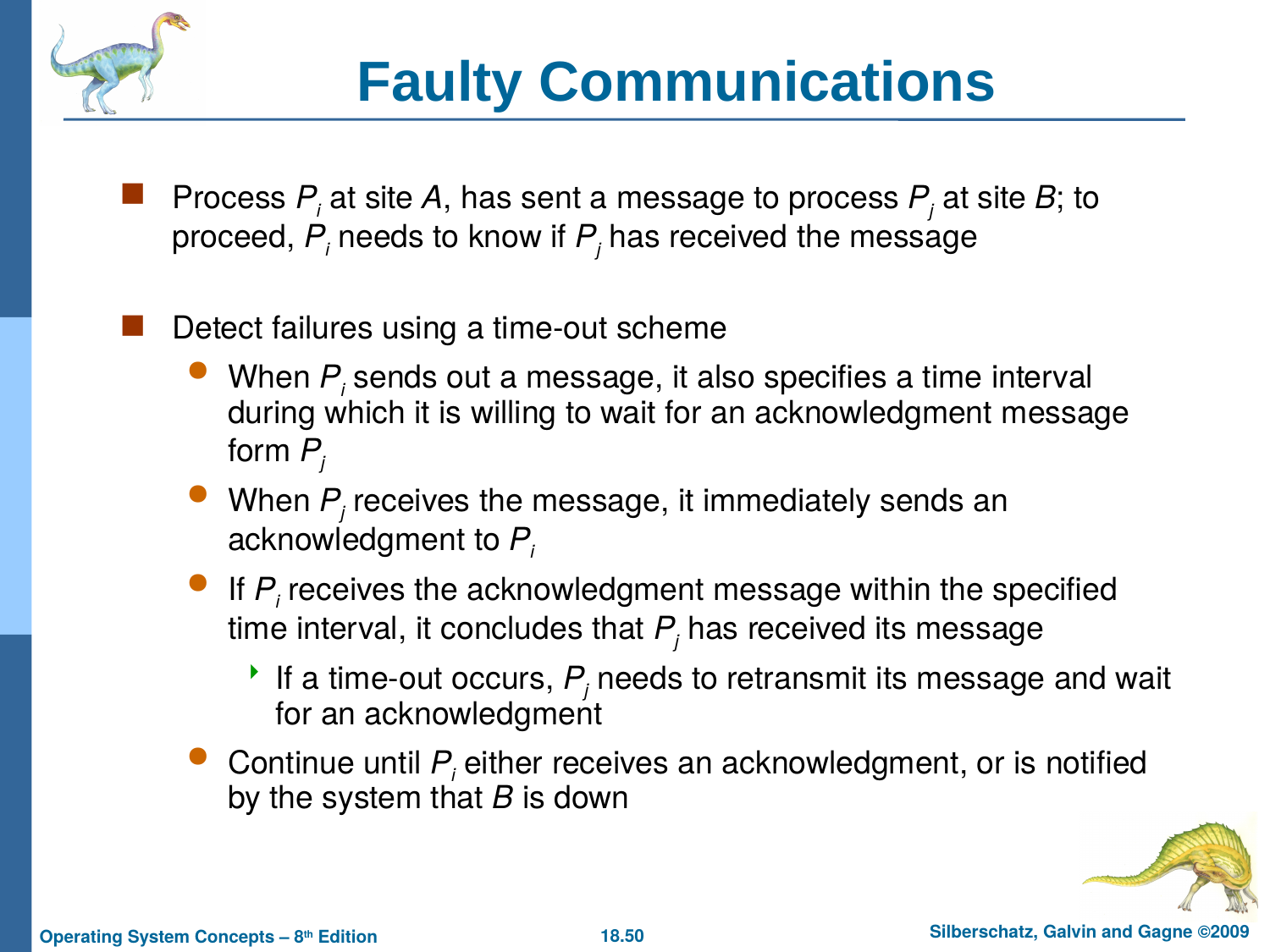

# Faulty Communications
Process Pi at site A, has sent a message to process Pj at site B; to proceed, Pi needs to know if Pj has received the message

Detect failures using a time-out scheme
When Pi sends out a message, it also specifies a time interval during which it is willing to wait for an acknowledgment message form Pj
When Pj receives the message, it immediately sends an acknowledgment to Pi
If Pi receives the acknowledgment message within the specified time interval, it concludes that Pj has received its message
If a time-out occurs, Pj needs to retransmit its message and wait for an acknowledgment
Continue until Pi either receives an acknowledgment, or is notified by the system that B is down